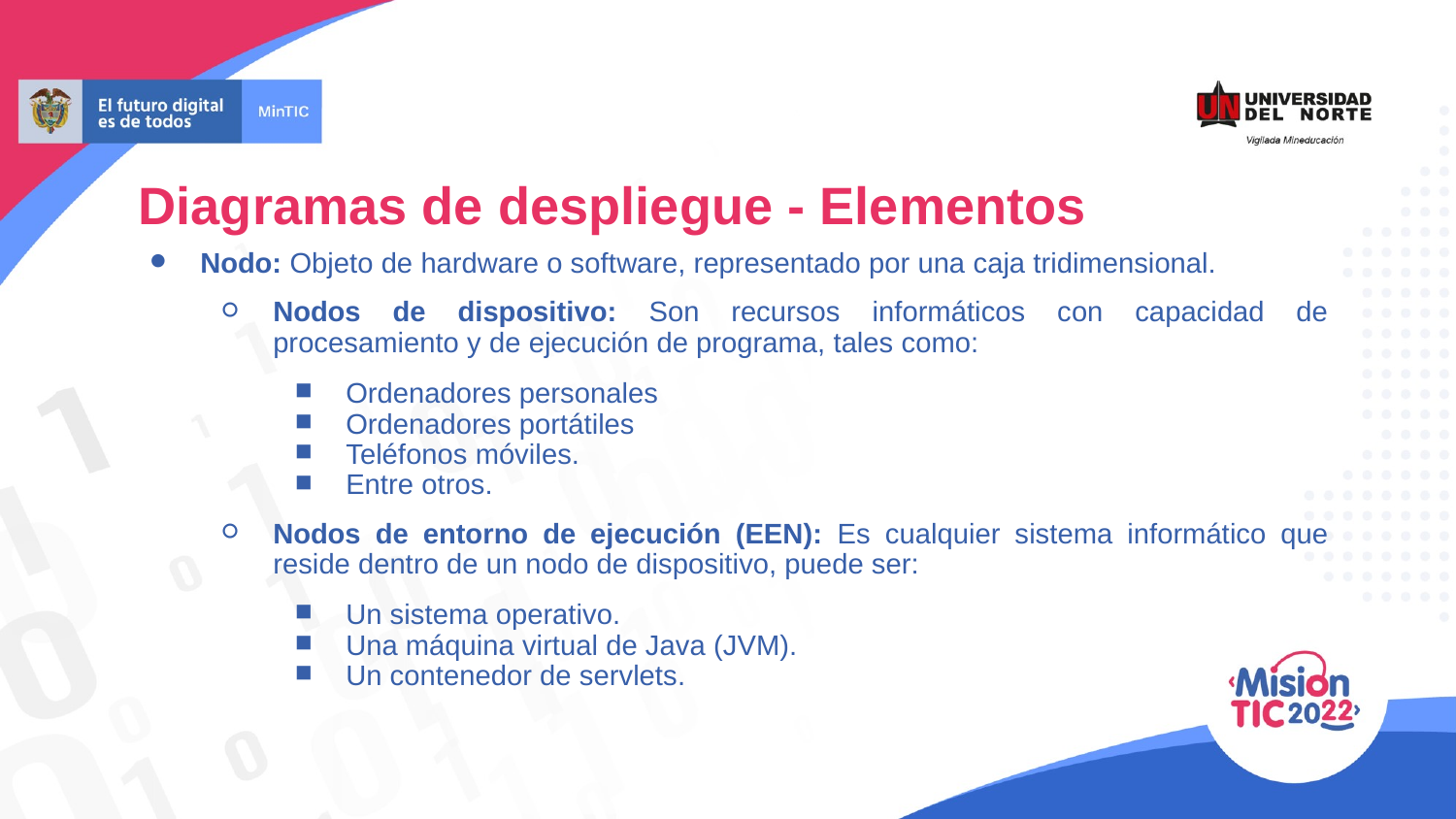

Diagramas de despliegue - Elementos
Nodo: Objeto de hardware o software, representado por una caja tridimensional.
Nodos de dispositivo: Son recursos informáticos con capacidad de procesamiento y de ejecución de programa, tales como:
Ordenadores personales
Ordenadores portátiles
Teléfonos móviles.
Entre otros.
Nodos de entorno de ejecución (EEN): Es cualquier sistema informático que reside dentro de un nodo de dispositivo, puede ser:
Un sistema operativo.
Una máquina virtual de Java (JVM).
Un contenedor de servlets.